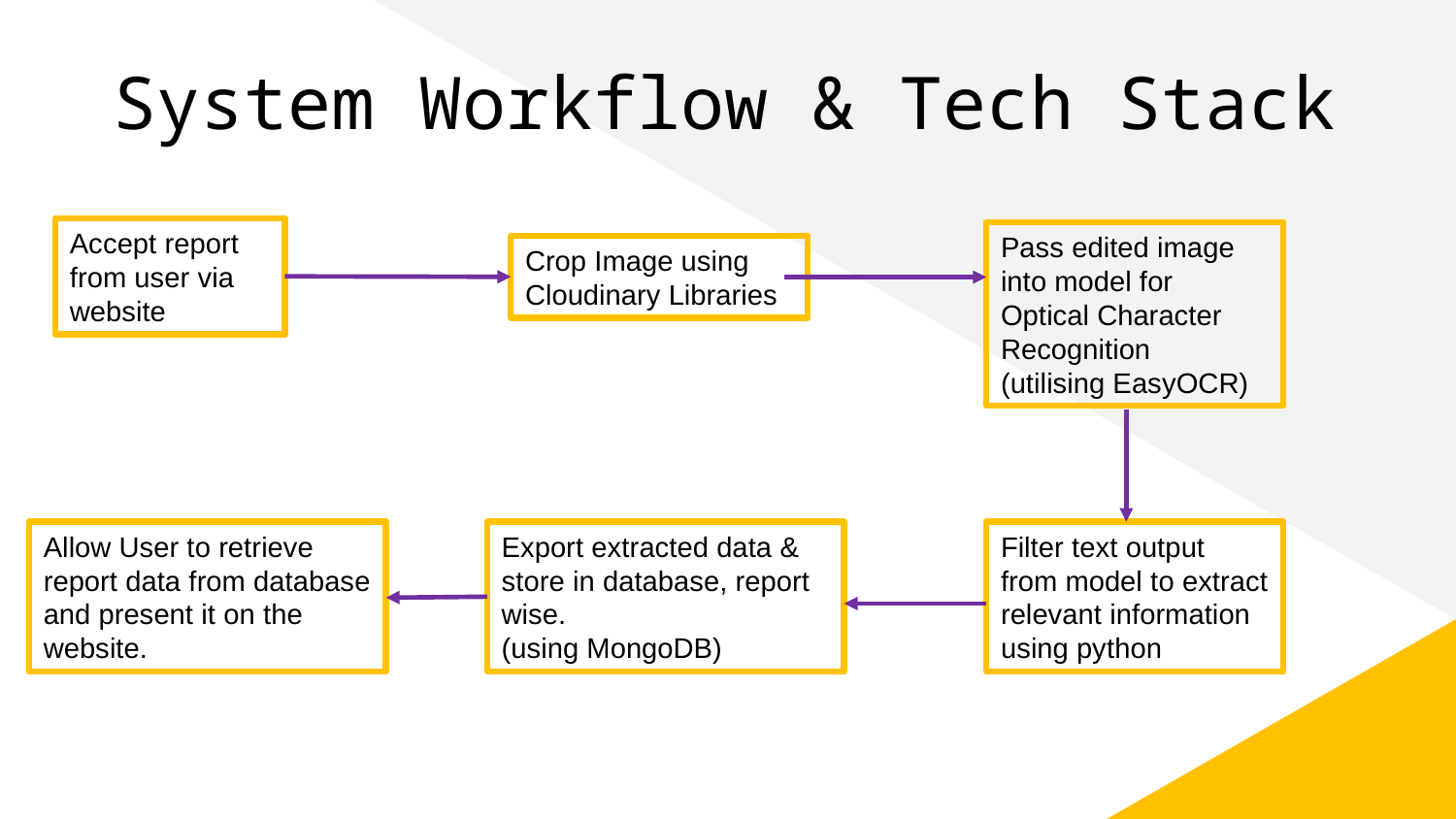

# System Workflow & Tech Stack
Accept report from user via website
Pass edited image into model for Optical Character Recognition
(utilising EasyOCR)
Crop Image using  Cloudinary Libraries
Allow User to retrieve report data from database and present it on the website.
Export extracted data & store in database, report wise.
(using MongoDB)
Filter text output from model to extract relevant information using python